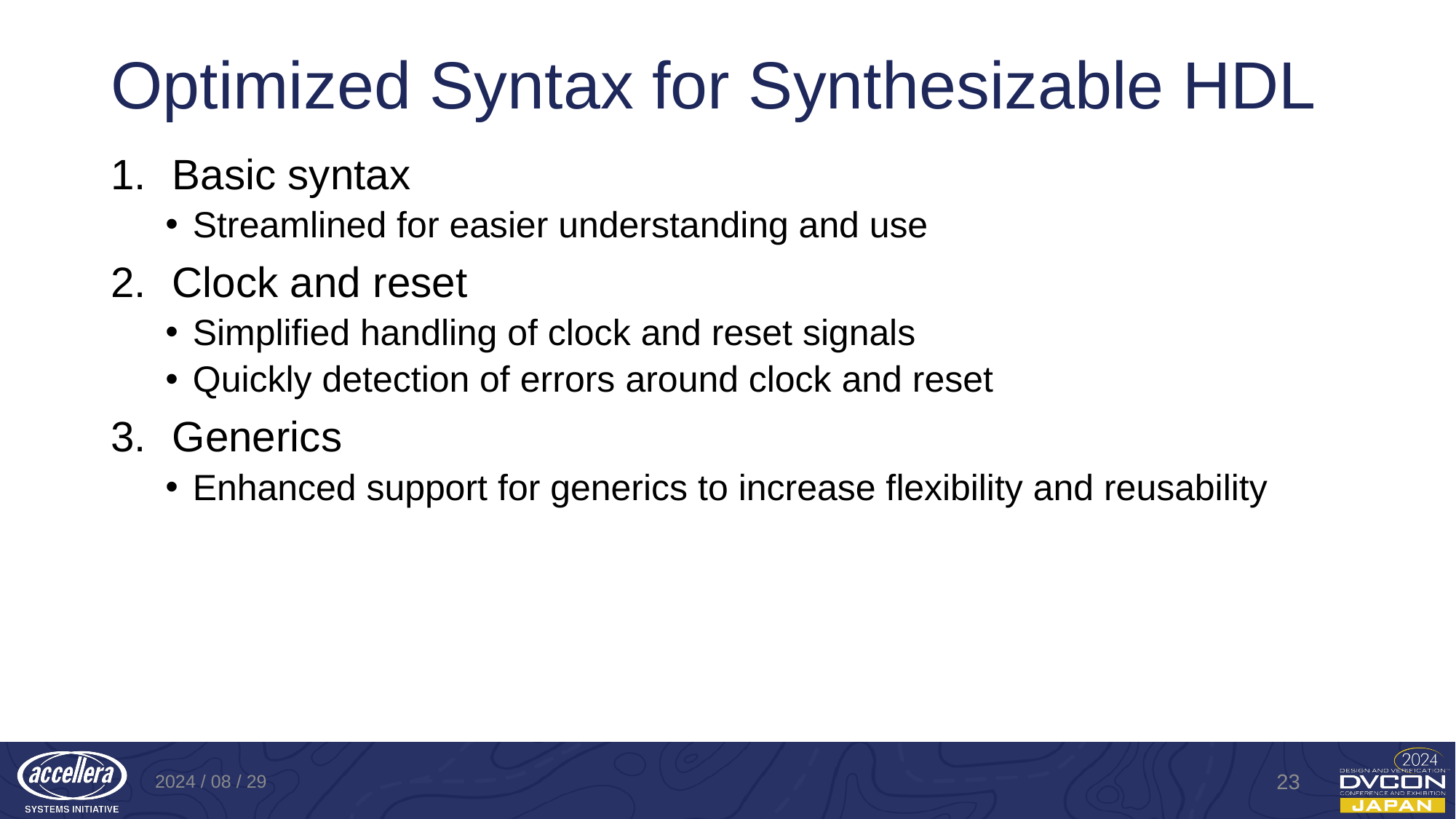

# Optimized Syntax for Synthesizable HDL
Basic syntax
Streamlined for easier understanding and use
Clock and reset
Simplified handling of clock and reset signals
Quickly detection of errors around clock and reset
Generics
Enhanced support for generics to increase flexibility and reusability
2024 / 08 / 29
23